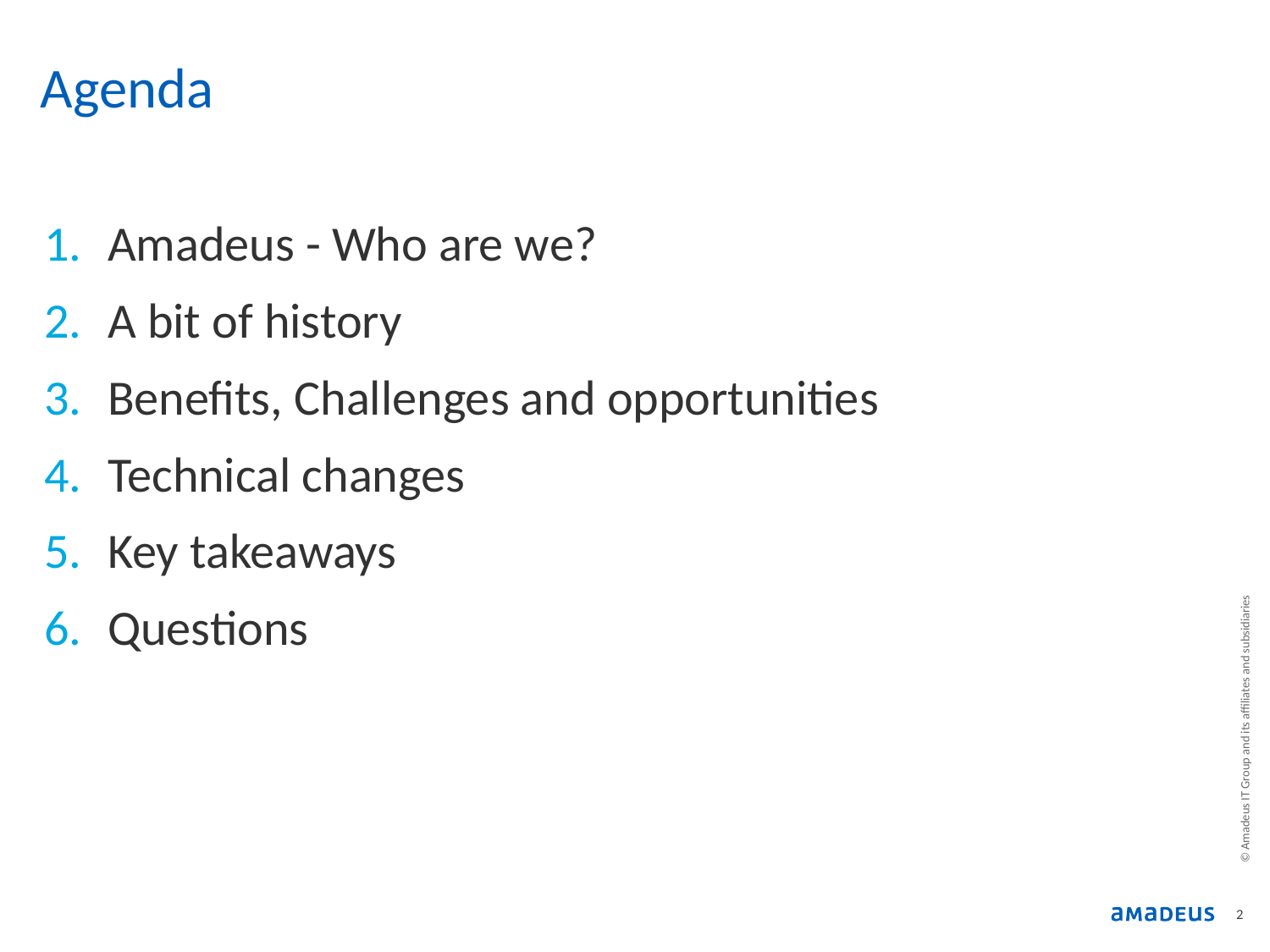

# Agenda
Amadeus - Who are we?
A bit of history
Benefits, Challenges and opportunities
Technical changes
Key takeaways
Questions
© Amadeus IT Group and its affiliates and subsidiaries
2